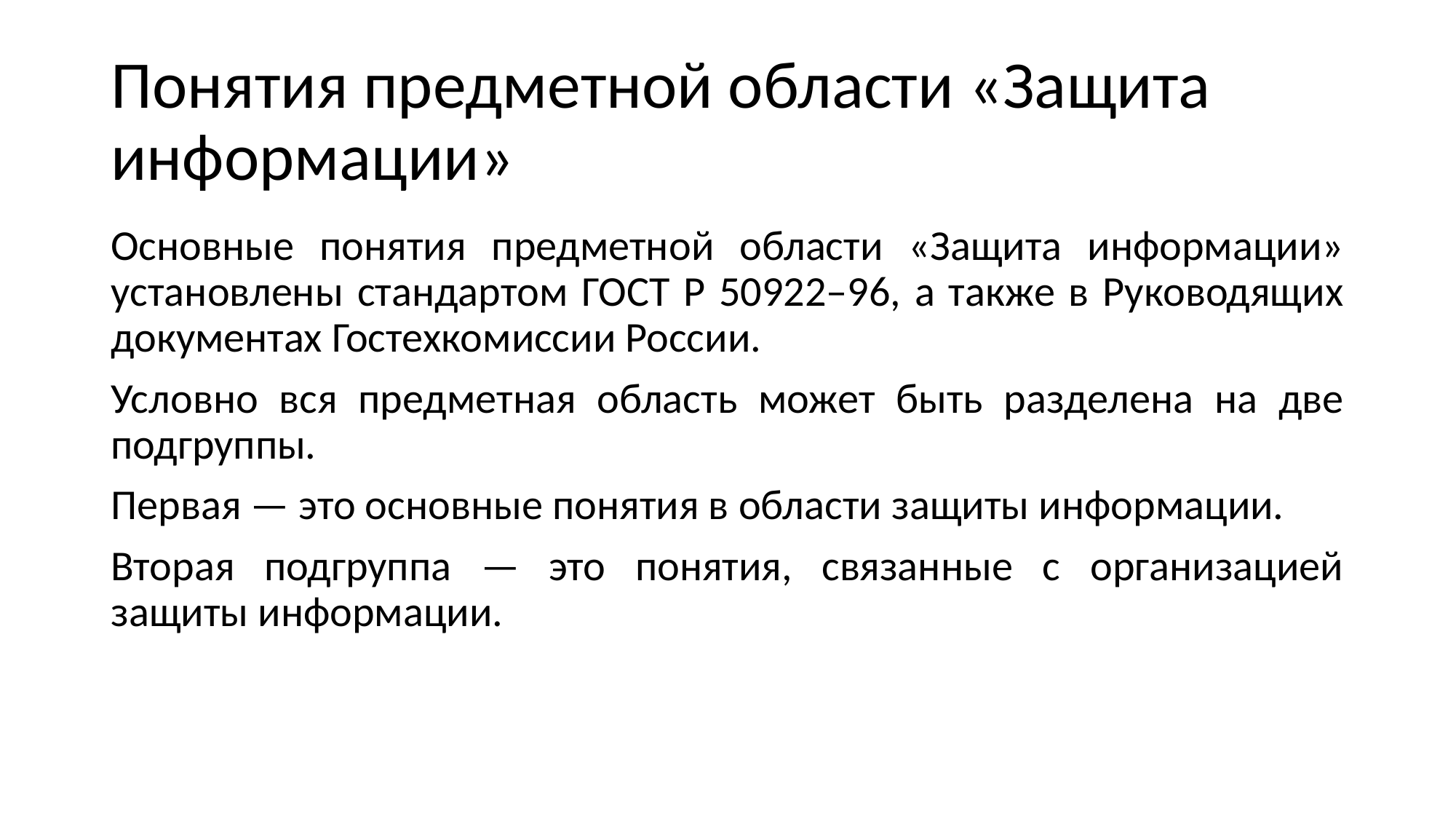

# Понятия предметной области «Защита информации»
Основные понятия предметной области «Защита информации» установлены стандартом ГОСТ Р 50922–96, а также в Руководящих документах Гостехкомиссии России.
Условно вся предметная область может быть разделена на две подгруппы.
Первая — это основные понятия в области защиты информации.
Вторая подгруппа — это понятия, связанные с организацией защиты информации.